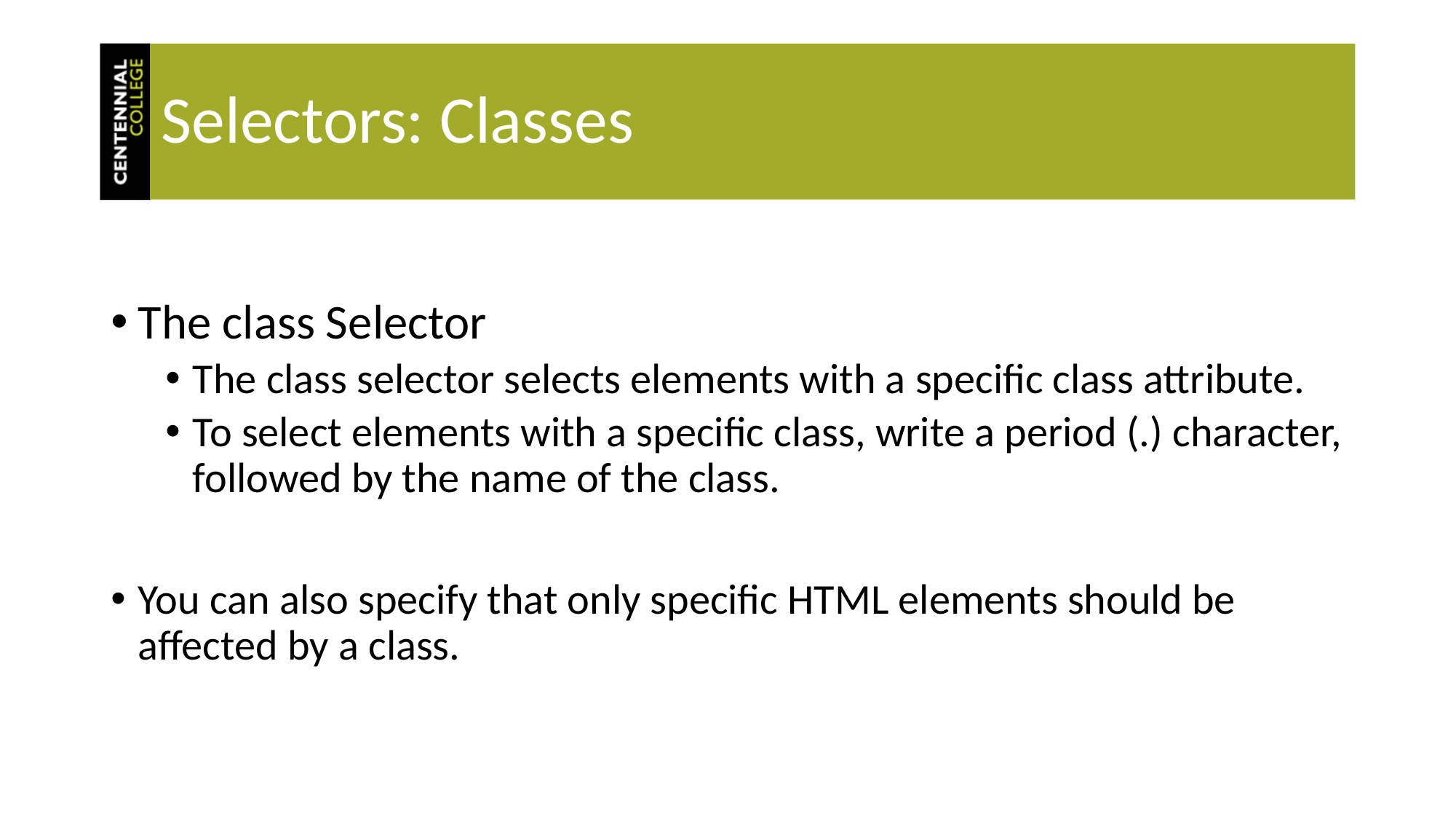

# Selectors: Classes

The class Selector
The class selector selects elements with a specific class attribute.
To select elements with a specific class, write a period (.) character, followed by the name of the class.

You can also specify that only specific HTML elements should be affected by a class.